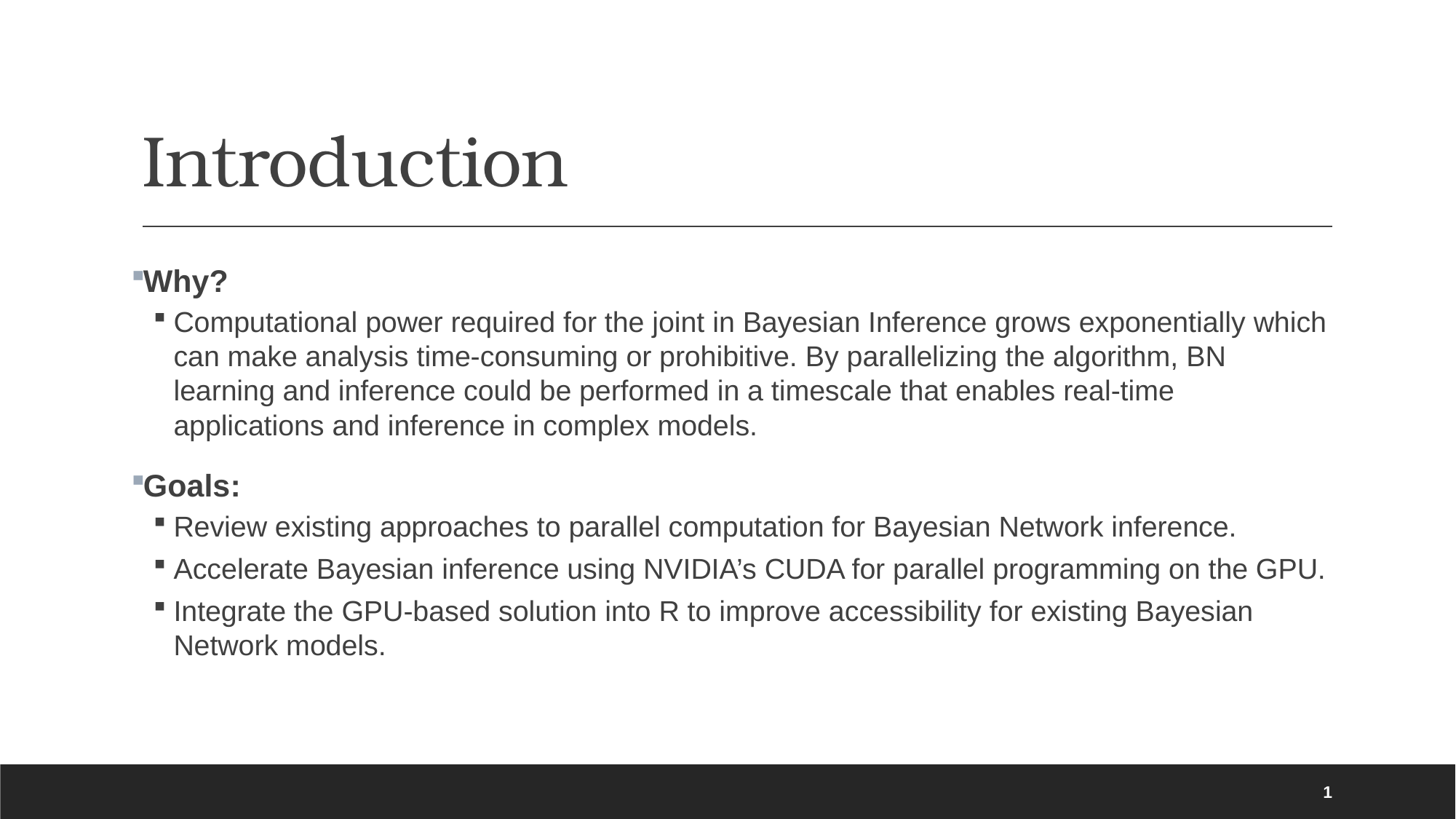

# Introduction
Why?
Computational power required for the joint in Bayesian Inference grows exponentially which can make analysis time-consuming or prohibitive. By parallelizing the algorithm, BN learning and inference could be performed in a timescale that enables real-time applications and inference in complex models.
Goals:
Review existing approaches to parallel computation for Bayesian Network inference.
Accelerate Bayesian inference using NVIDIA’s CUDA for parallel programming on the GPU.
Integrate the GPU-based solution into R to improve accessibility for existing Bayesian Network models.
1